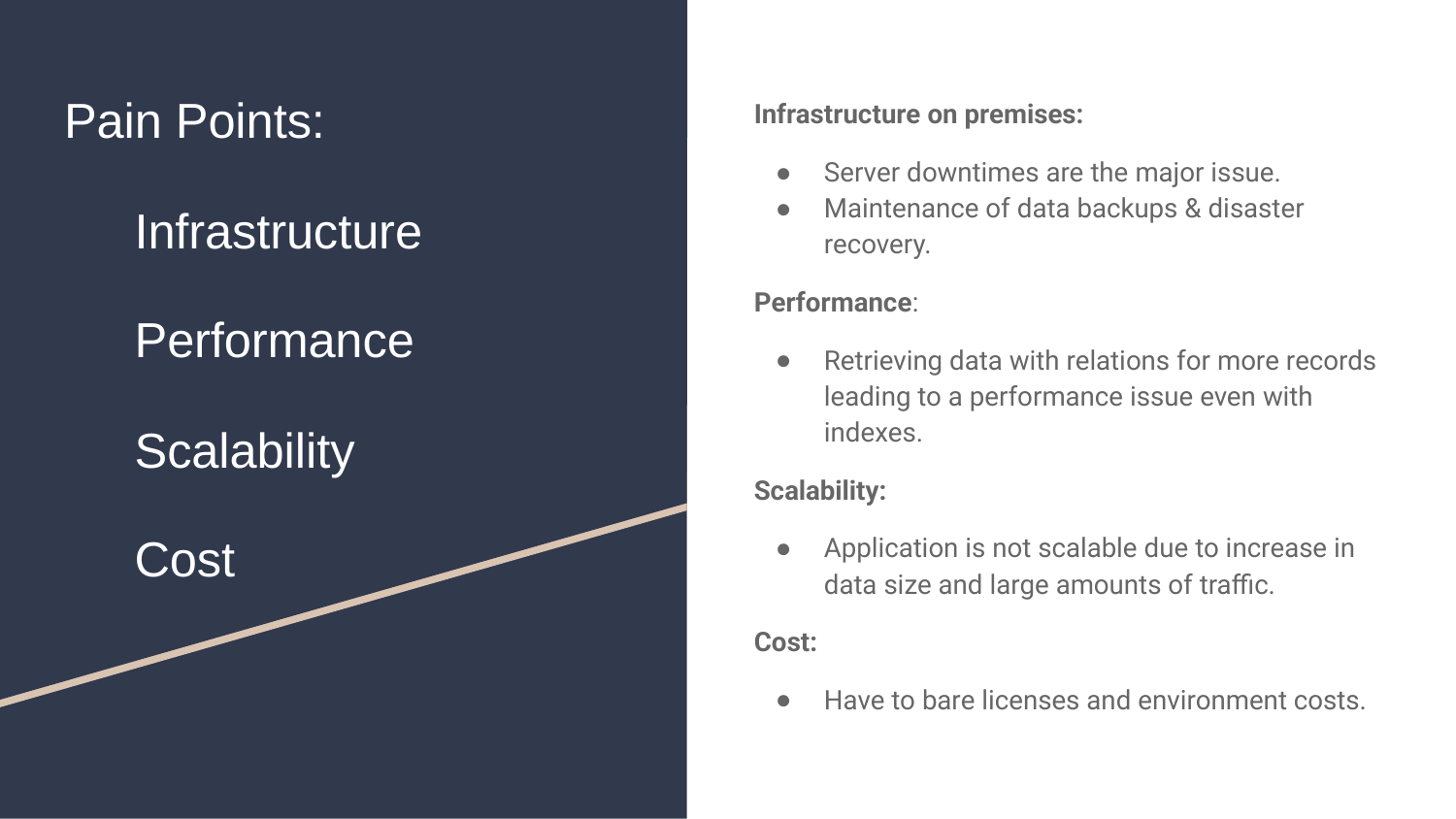

# Pain Points:

Infrastructure

Performance

Scalability

Cost

Infrastructure on premises:
Server downtimes are the major issue.
Maintenance of data backups & disaster recovery.
Performance:
Retrieving data with relations for more records leading to a performance issue even with indexes.
Scalability:
Application is not scalable due to increase in data size and large amounts of traffic.
Cost:
Have to bare licenses and environment costs.